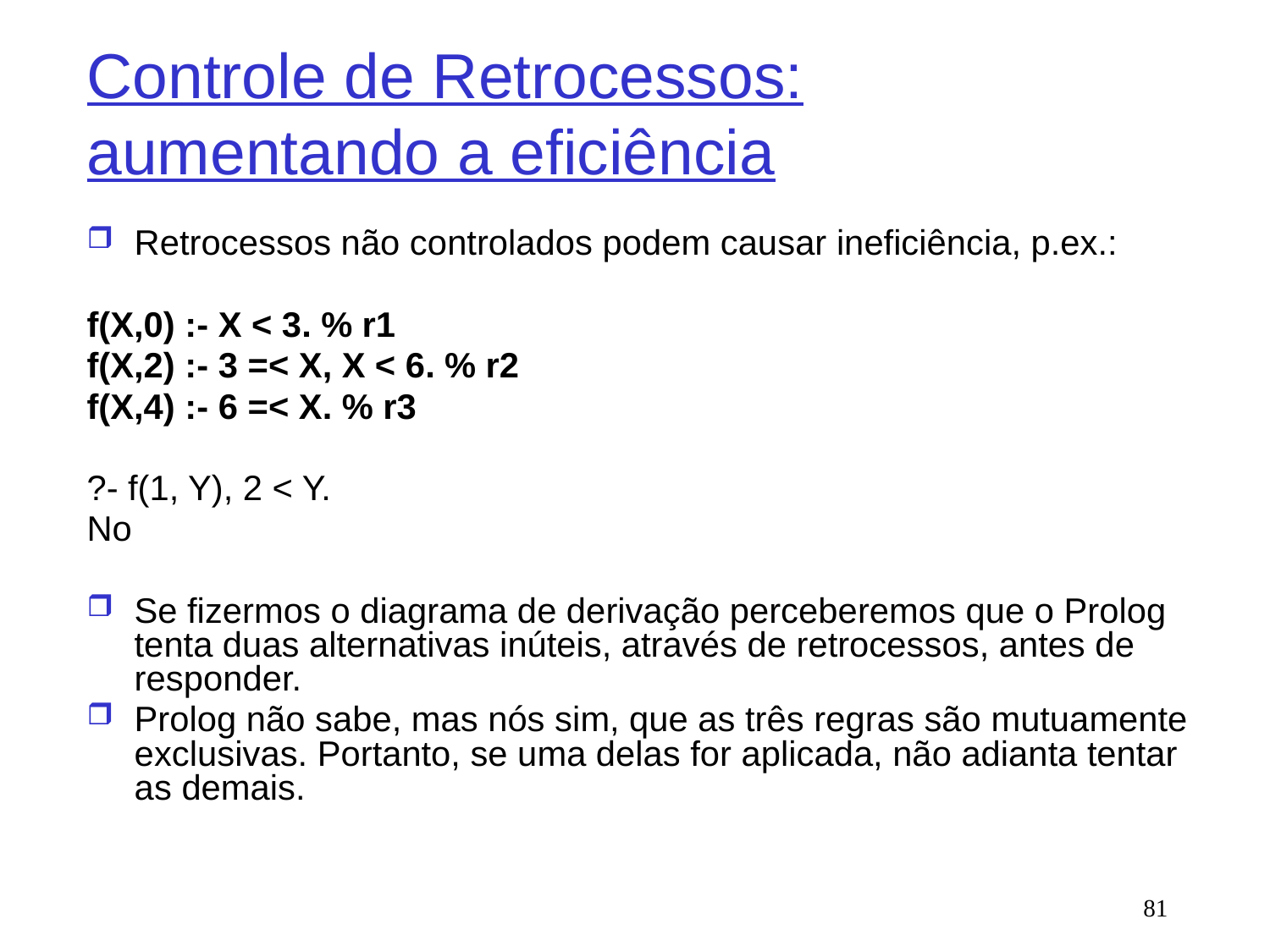

# Controle de Retrocessos: aumentando a eficiência
Retrocessos não controlados podem causar ineficiência, p.ex.:

f(X,0) :- X < 3. % r1
f(X,2) :- 3 =< X, X < 6. % r2
f(X,4) :- 6 =< X. % r3

?- f(1, Y), 2 < Y.
No

Se fizermos o diagrama de derivação perceberemos que o Prolog tenta duas alternativas inúteis, através de retrocessos, antes de responder.
Prolog não sabe, mas nós sim, que as três regras são mutuamente exclusivas. Portanto, se uma delas for aplicada, não adianta tentar as demais.